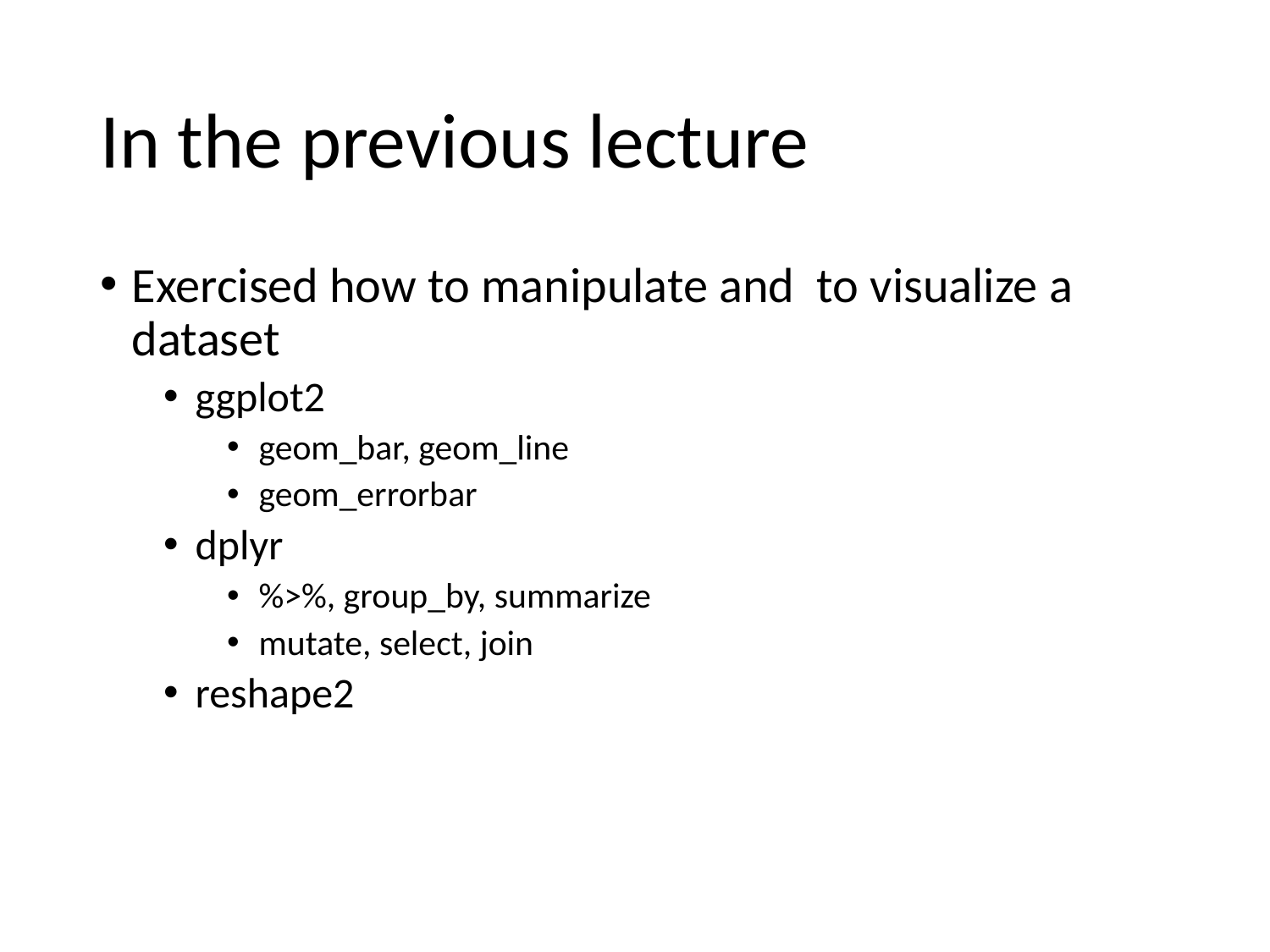

# In the previous lecture
Exercised how to manipulate and  to visualize a dataset
ggplot2
geom_bar, geom_line
geom_errorbar
dplyr
%>%, group_by, summarize
mutate, select, join
reshape2